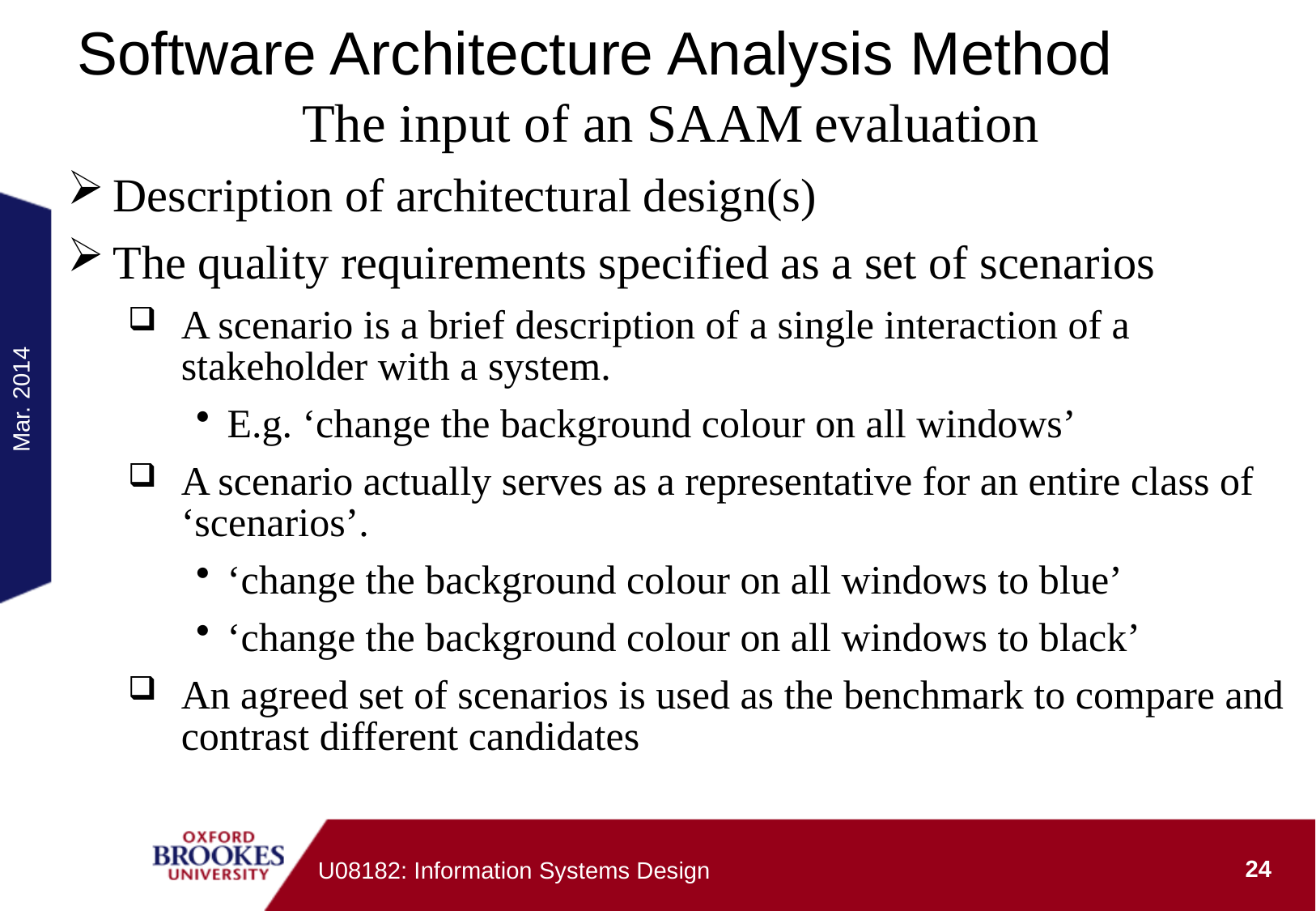

# Software Architecture Analysis Method
The input of an SAAM evaluation
Description of architectural design(s)
The quality requirements specified as a set of scenarios
A scenario is a brief description of a single interaction of a stakeholder with a system.
E.g. ‘change the background colour on all windows’
A scenario actually serves as a representative for an entire class of ‘scenarios’.
‘change the background colour on all windows to blue’
‘change the background colour on all windows to black’
An agreed set of scenarios is used as the benchmark to compare and contrast different candidates
Mar. 2014
24
U08182: Information Systems Design